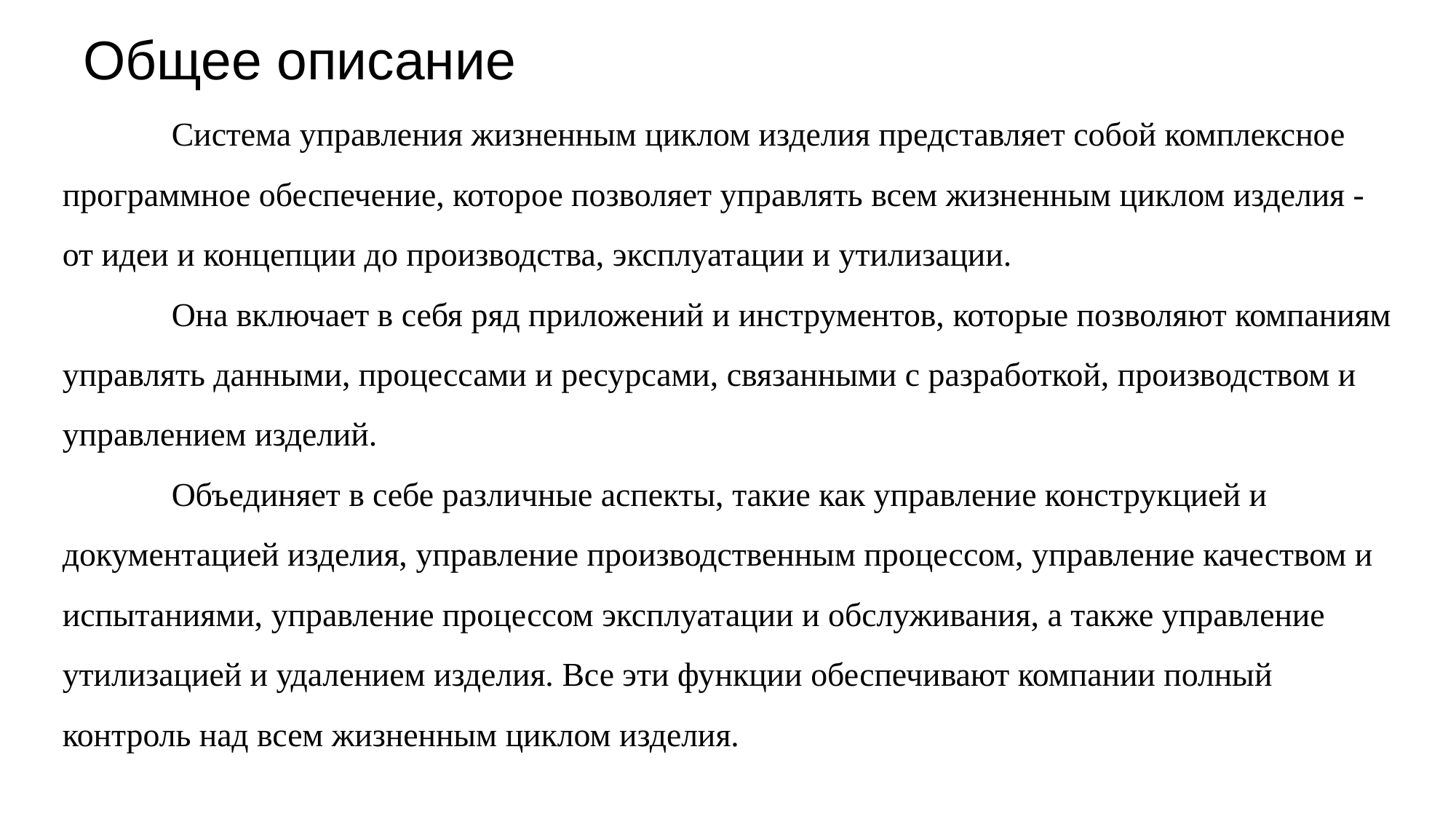

Общее описание
	Система управления жизненным циклом изделия представляет собой комплексное программное обеспечение, которое позволяет управлять всем жизненным циклом изделия - от идеи и концепции до производства, эксплуатации и утилизации.
	Она включает в себя ряд приложений и инструментов, которые позволяют компаниям управлять данными, процессами и ресурсами, связанными с разработкой, производством и управлением изделий.
	Объединяет в себе различные аспекты, такие как управление конструкцией и документацией изделия, управление производственным процессом, управление качеством и испытаниями, управление процессом эксплуатации и обслуживания, а также управление утилизацией и удалением изделия. Все эти функции обеспечивают компании полный контроль над всем жизненным циклом изделия.